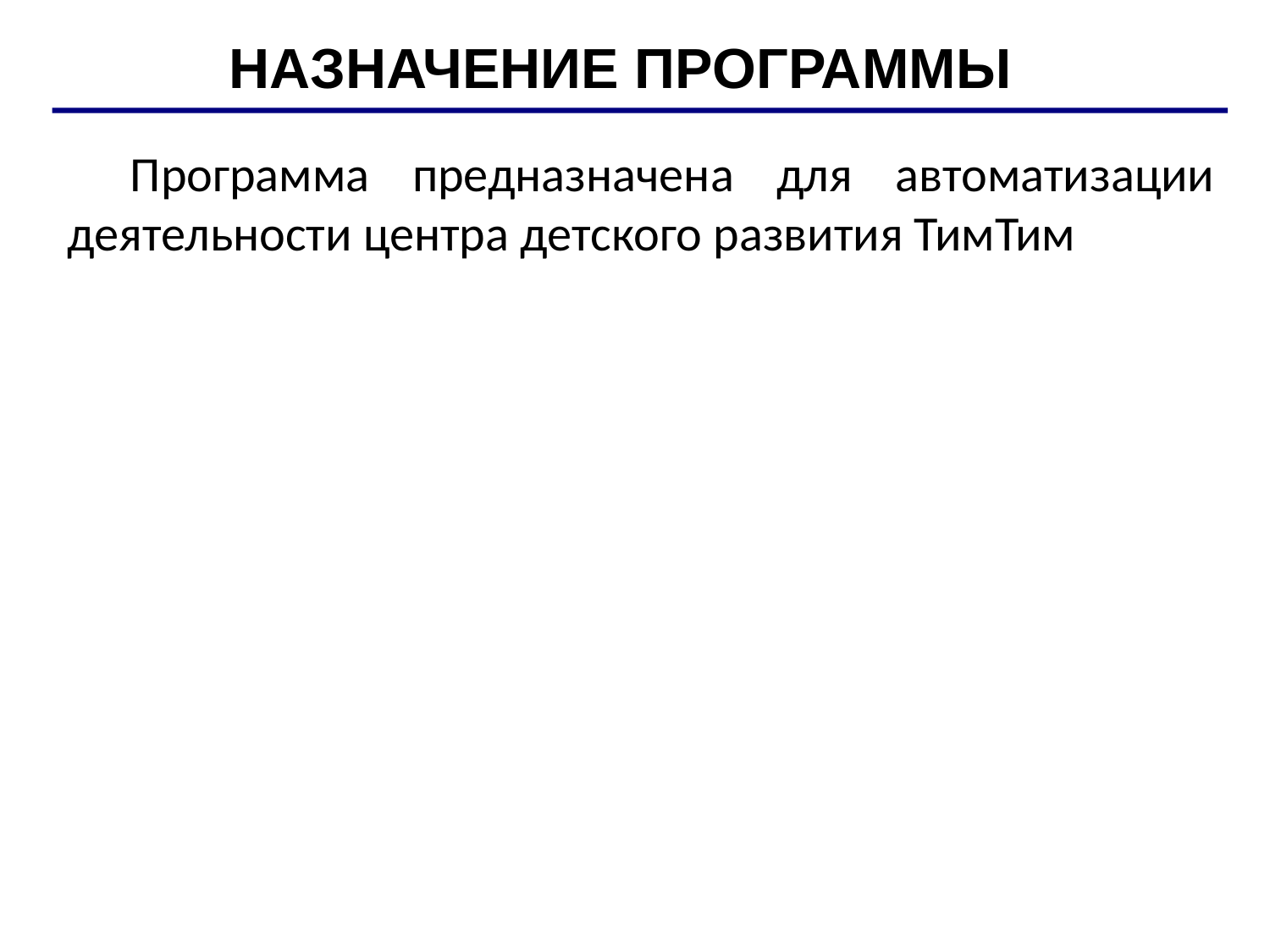

НАЗНАЧЕНИЕ ПРОГРАММЫ

Программа предназначена для автоматизации деятельности центра детского развития ТимТим